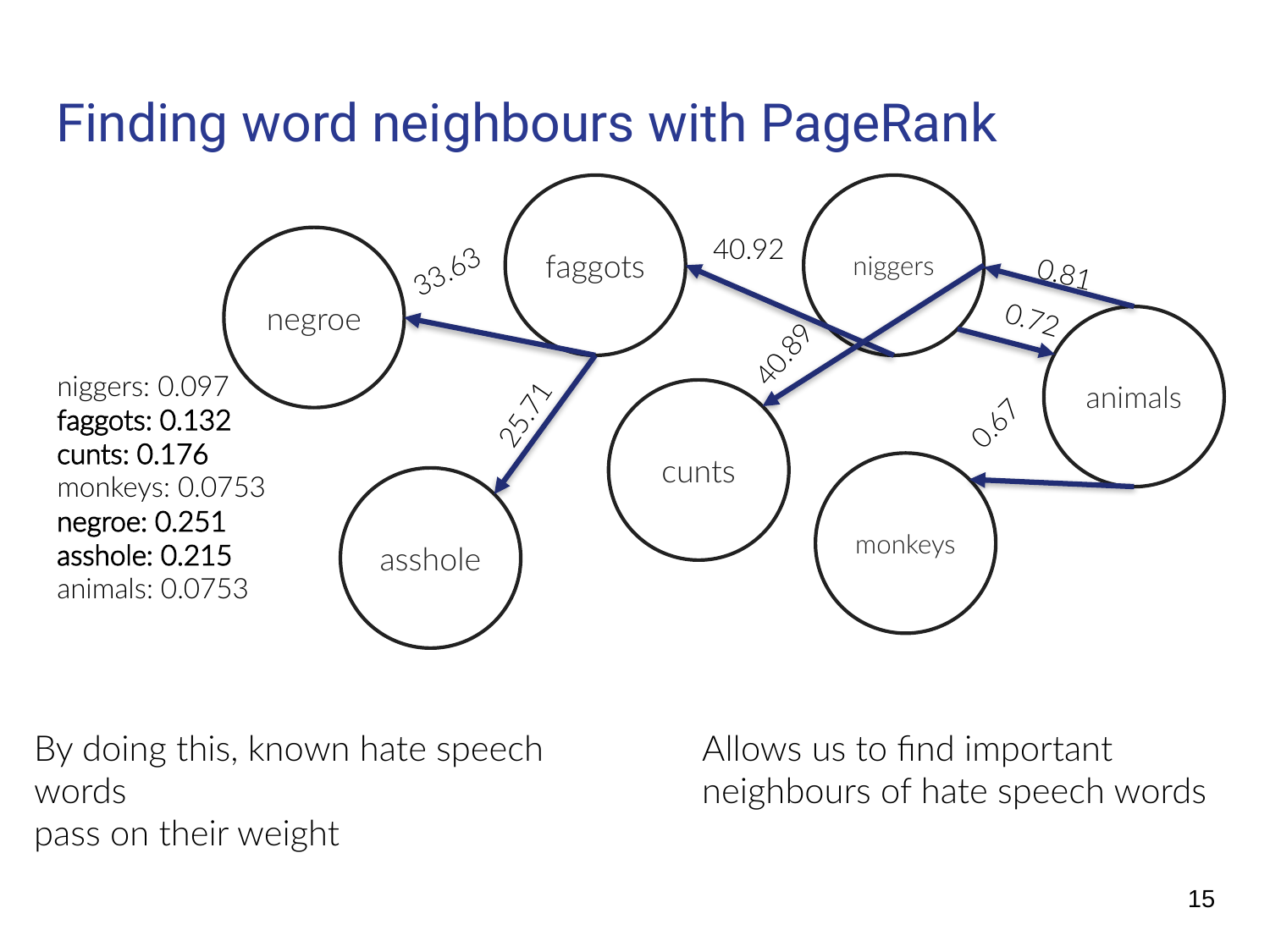

# Finding word neighbours with PageRank
faggots
niggers

40.92
negroe
33.63
0.81
0.72
40.89
animals
25.71
niggers: 0.097
faggots: 0.132
cunts: 0.176
monkeys: 0.0753
negroe: 0.251
asshole: 0.215
animals: 0.0753

0.67
cunts
monkeys
asshole
By doing this, known hate speech words
pass on their weight
Allows us to find important neighbours of hate speech words
15